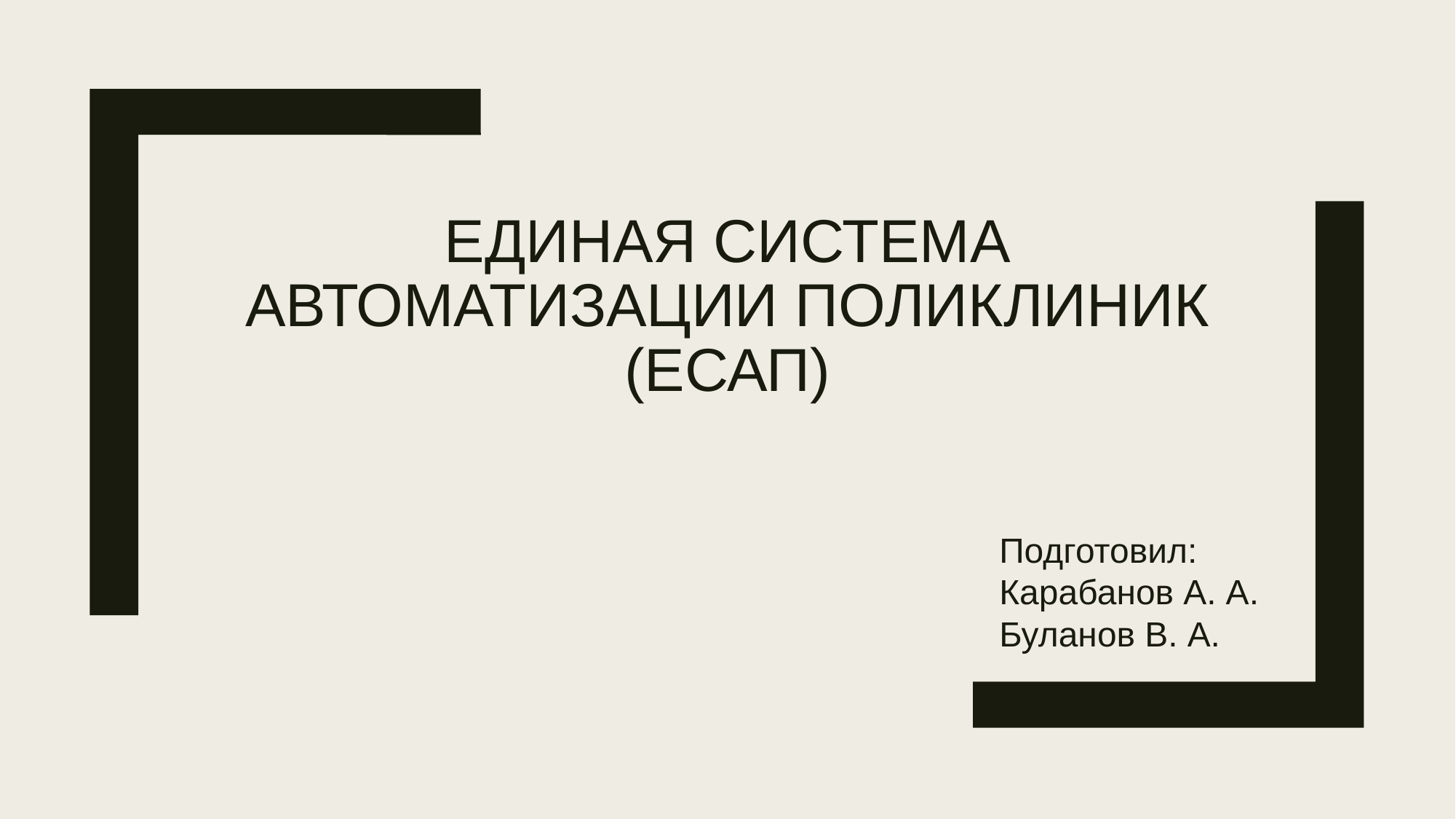

# Единая система автоматизации поликлиник (ЕСАП)
Подготовил:
Карабанов А. А.
Буланов В. А.